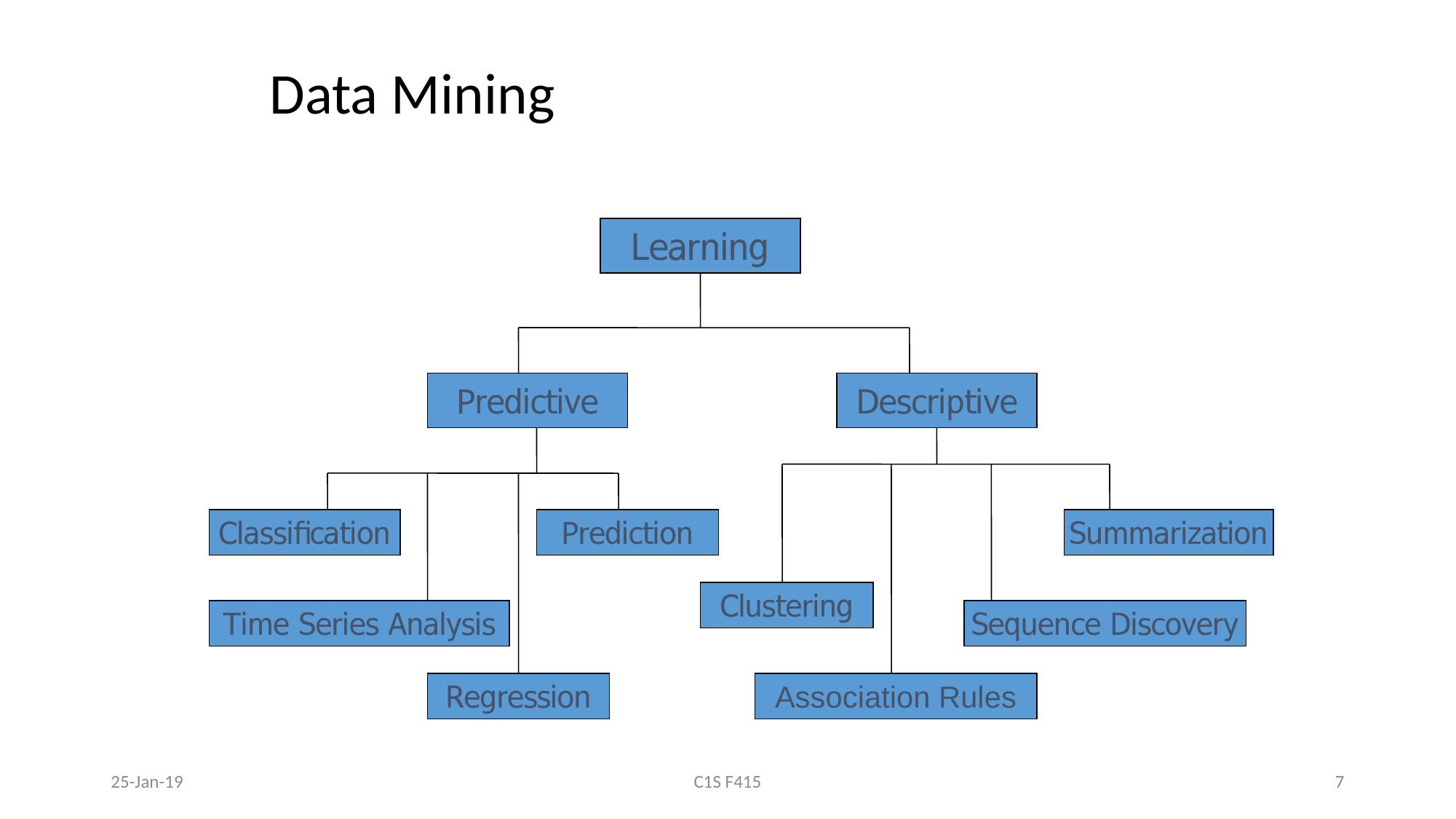

# Data Mining
Learning

Predictive
Descriptive

Classification
Prediction
Summarization
Clustering
Time Series Analysis
Sequence Discovery
Regression
Association Rules
25-Jan-19
C1S F415
7